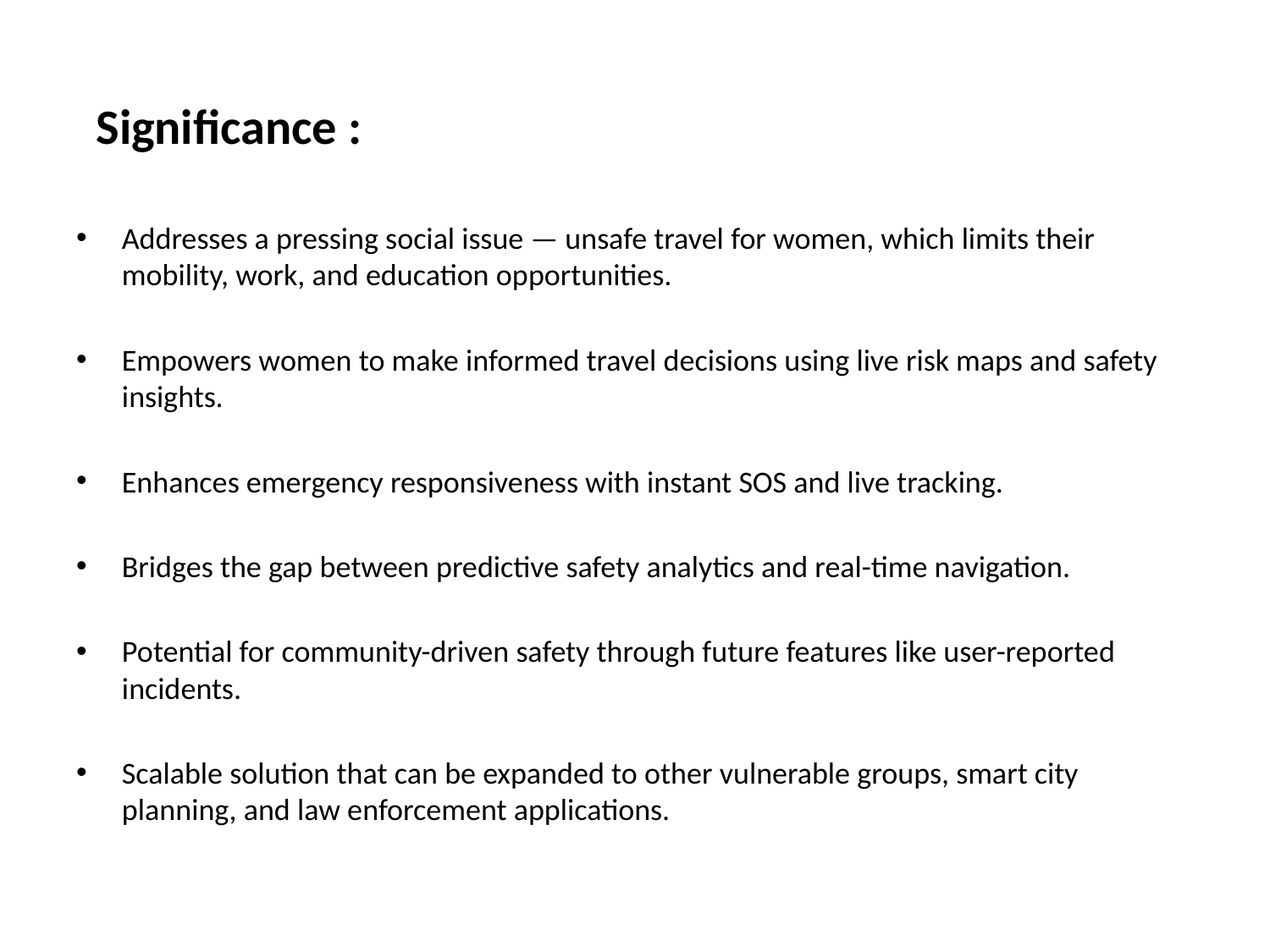

# Significance :
Addresses a pressing social issue — unsafe travel for women, which limits their mobility, work, and education opportunities.

Empowers women to make informed travel decisions using live risk maps and safety insights.

Enhances emergency responsiveness with instant SOS and live tracking.

Bridges the gap between predictive safety analytics and real-time navigation.

Potential for community-driven safety through future features like user-reported incidents.

Scalable solution that can be expanded to other vulnerable groups, smart city planning, and law enforcement applications.